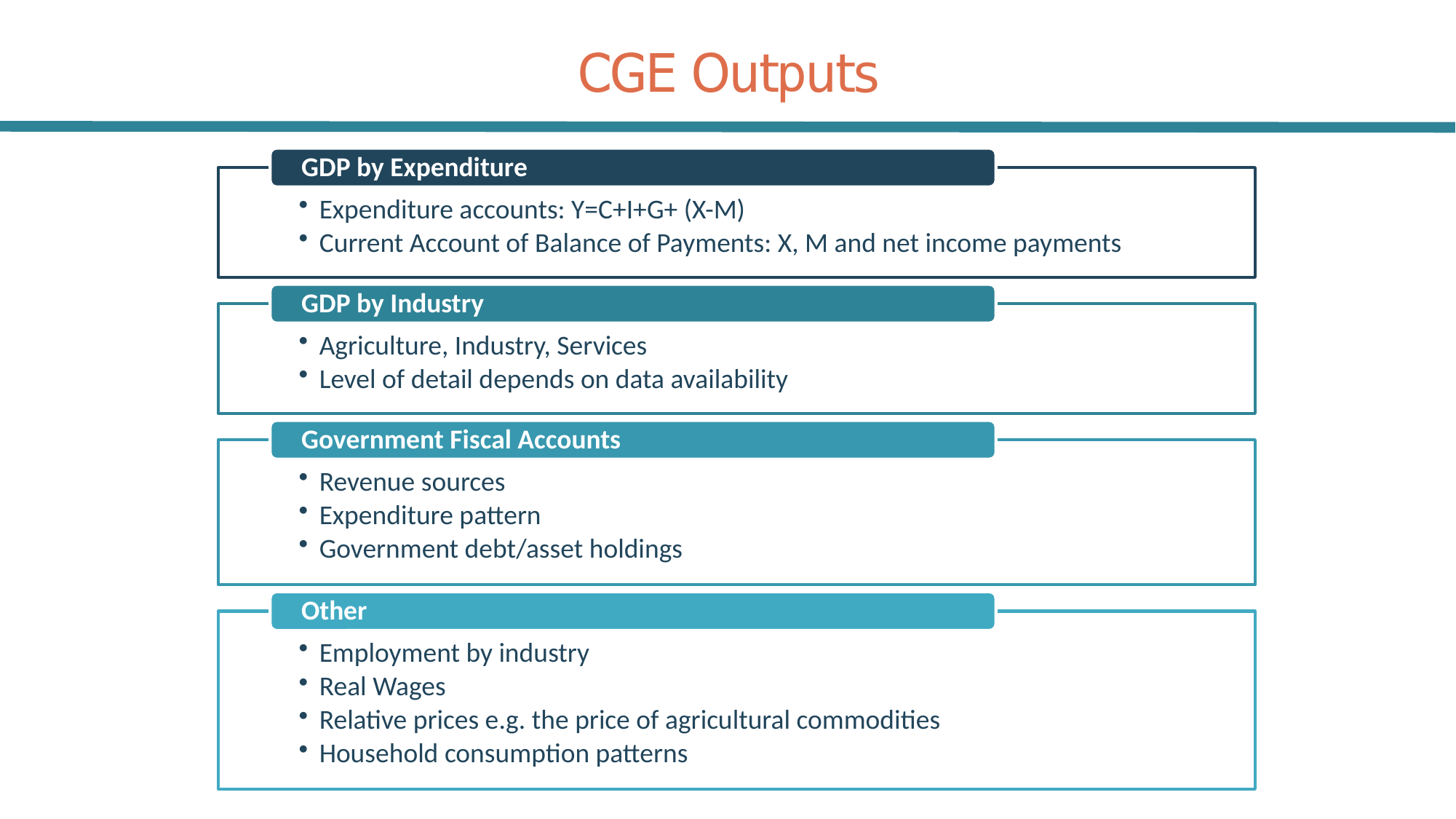

CGE Outputs
Expenditure accounts: Y=C+I+G+ (X-M)
Current Account of Balance of Payments: X, M and net income payments
GDP by Expenditure
Agriculture, Industry, Services
Level of detail depends on data availability
GDP by Industry
Revenue sources
Expenditure pattern
Government debt/asset holdings
Government Fiscal Accounts
Employment by industry
Real Wages
Relative prices e.g. the price of agricultural commodities
Household consumption patterns
Other